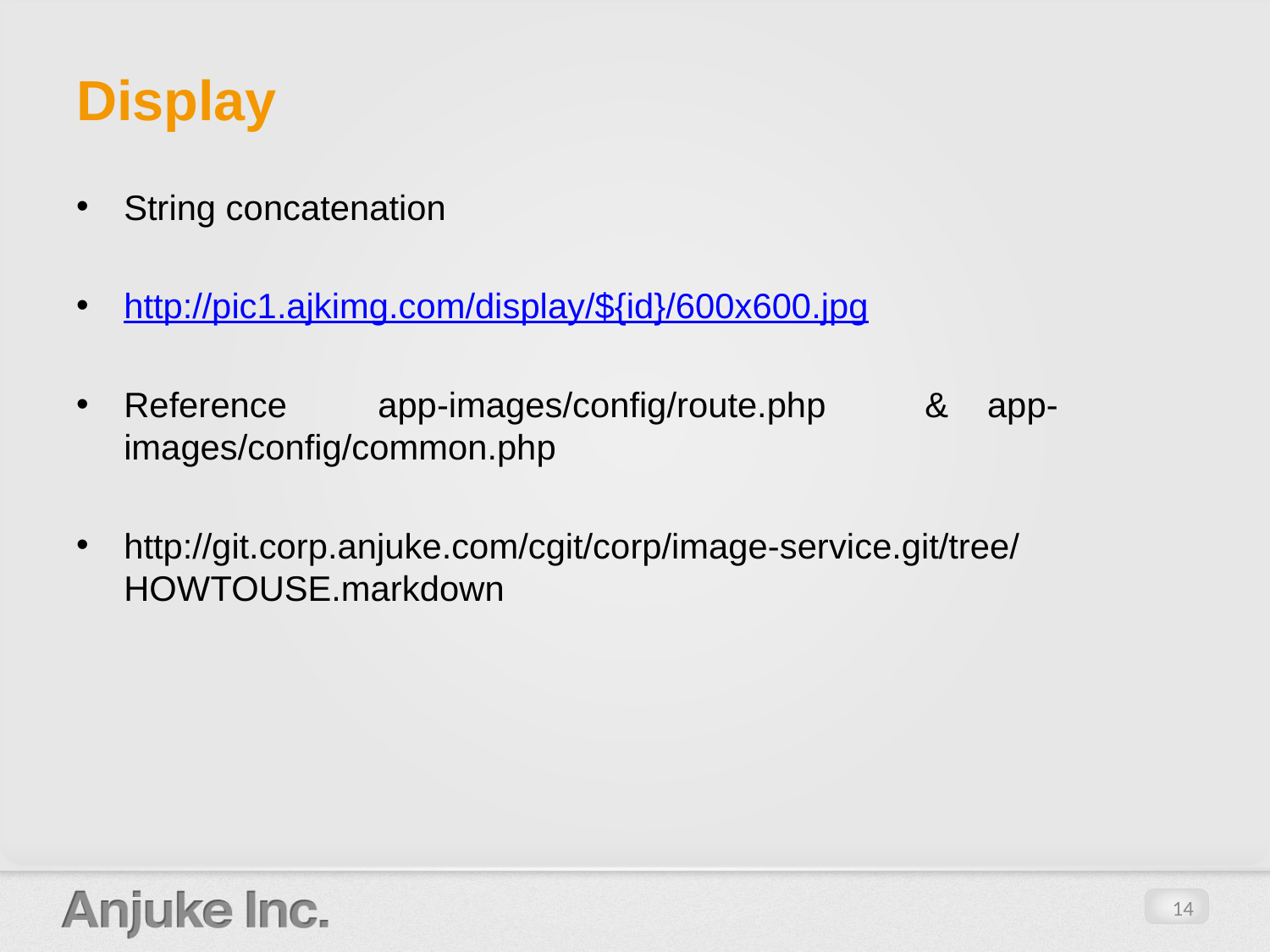

# Display
String concatenation

http://pic1.ajkimg.com/display/${id}/600x600.jpg

Reference	app-images/config/route.php	    &    app-images/config/common.php

http://git.corp.anjuke.com/cgit/corp/image-service.git/tree/HOWTOUSE.markdown

14